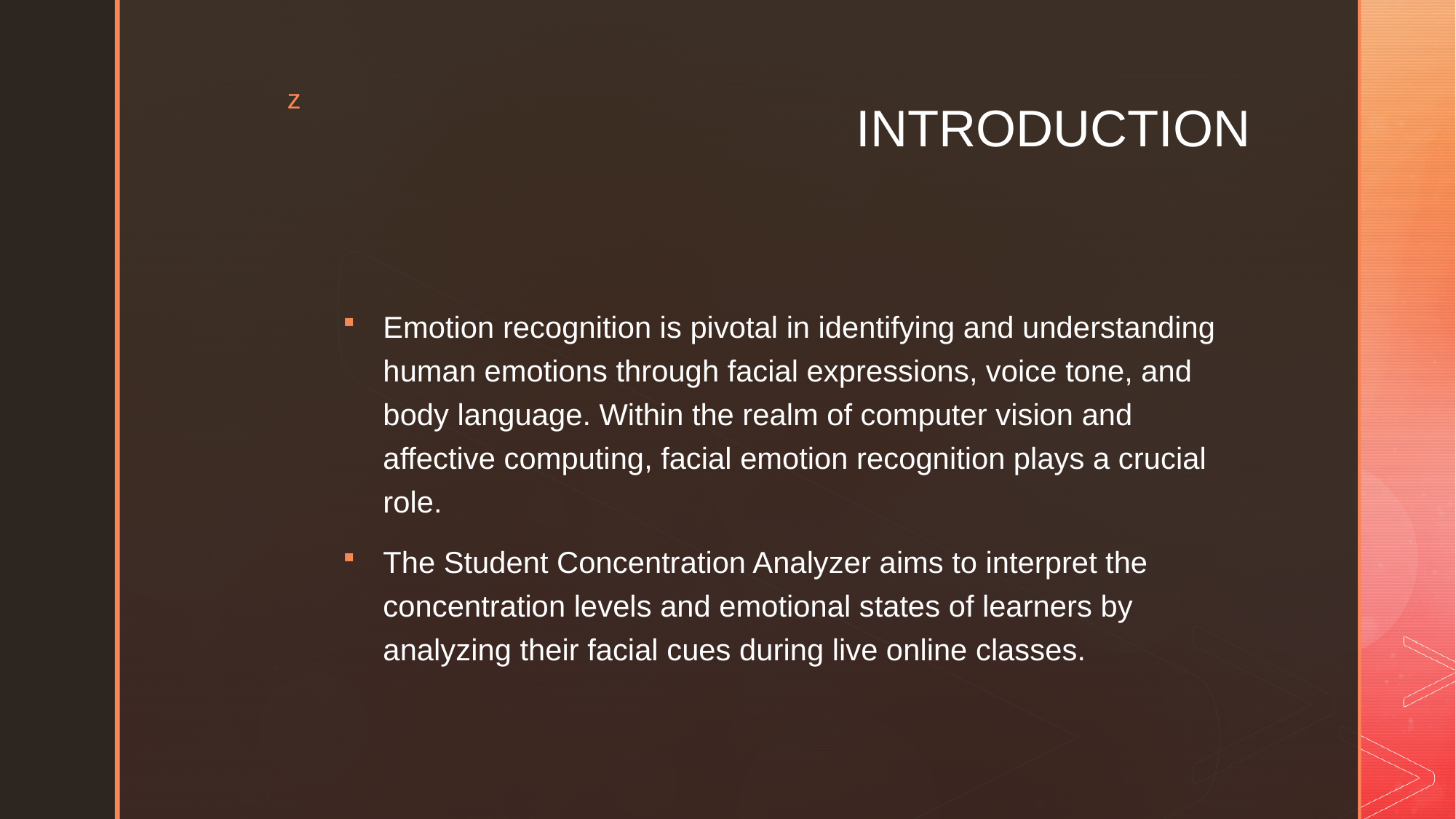

# INTRODUCTION
Emotion recognition is pivotal in identifying and understanding human emotions through facial expressions, voice tone, and body language. Within the realm of computer vision and affective computing, facial emotion recognition plays a crucial role.
The Student Concentration Analyzer aims to interpret the concentration levels and emotional states of learners by analyzing their facial cues during live online classes.